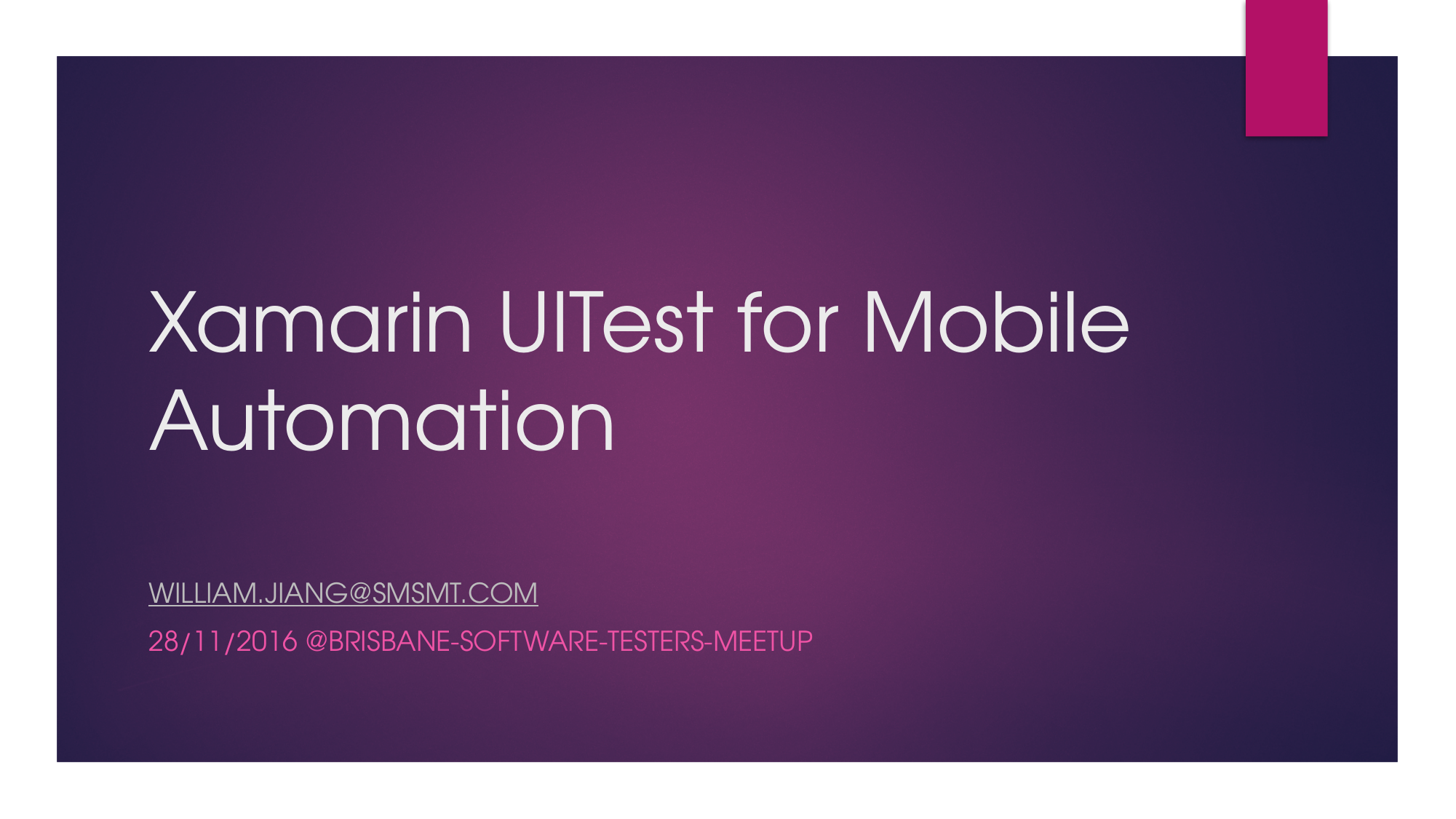

# Xamarin UITest for Mobile Automation
William.Jiang@smsmt.com
28/11/2016 @Brisbane-Software-Testers-Meetup